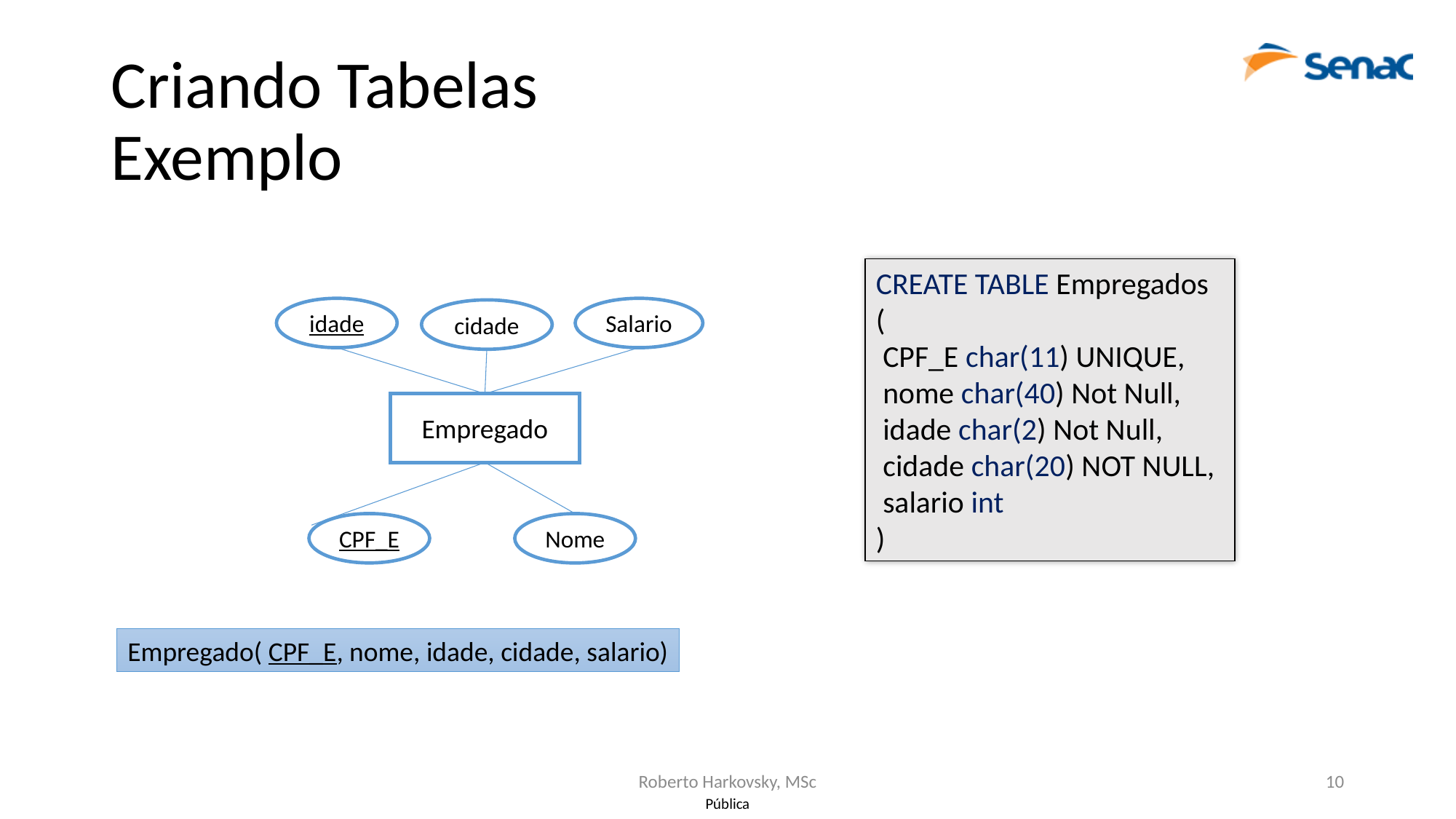

# Criando Tabelas Exemplo
CREATE TABLE Empregados
(
 CPF_E char(11) UNIQUE,
 nome char(40) Not Null,
 idade char(2) Not Null,
 cidade char(20) NOT NULL,
 salario int
)
idade
Salario
cidade
Empregado
CPF_E
Nome
Empregado( CPF_E, nome, idade, cidade, salario)
Roberto Harkovsky, MSc
10